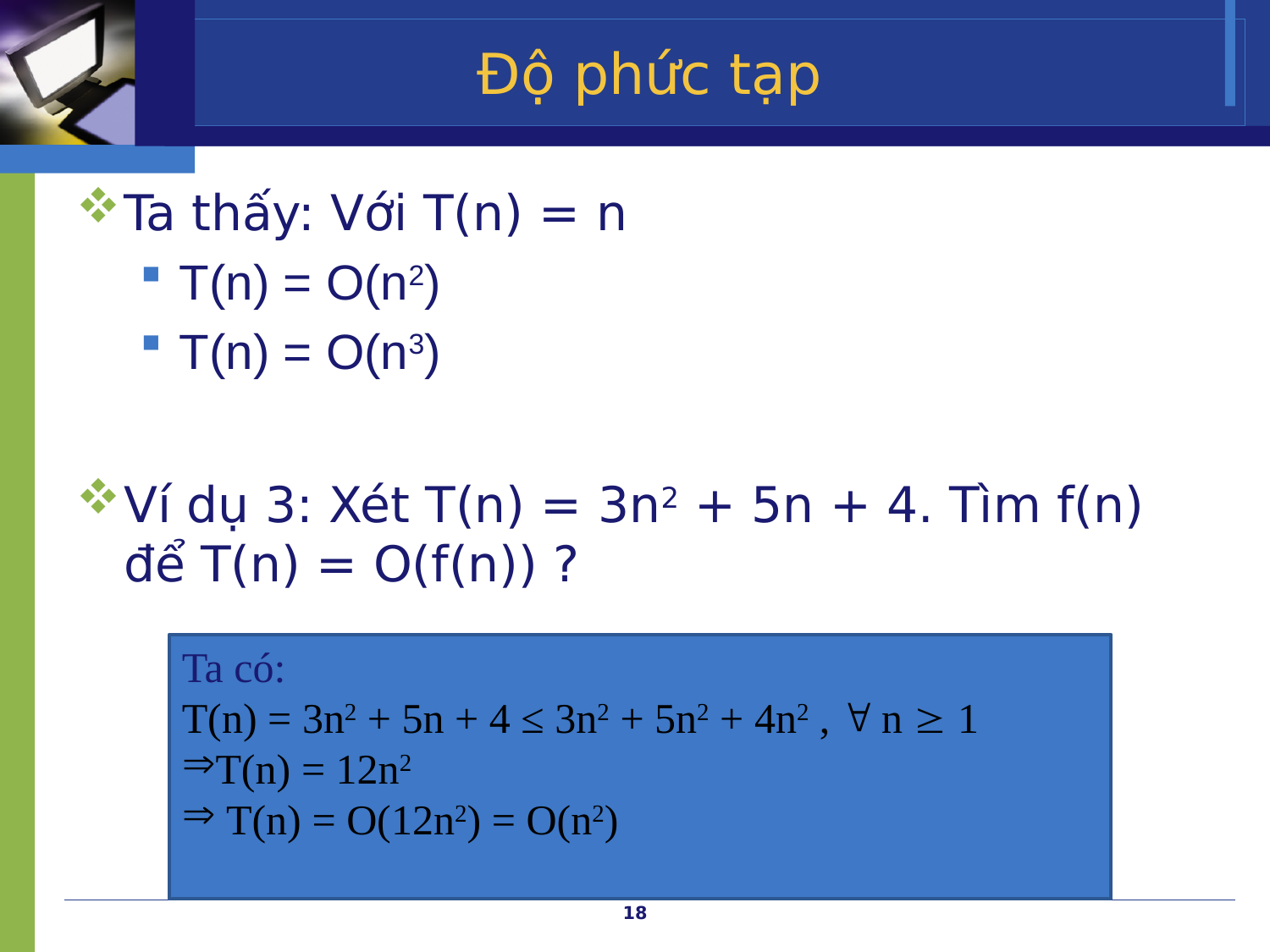

# Độ phức tạp
Ta thấy: Với T(n) = n
T(n) = O(n2)
T(n) = O(n3)

Ví dụ 3: Xét T(n) = 3n2 + 5n + 4. Tìm f(n) để T(n) = O(f(n)) ?

Ta có:
T(n) = 3n2 + 5n + 4 ≤ 3n2 + 5n2 + 4n2 , ∀ n ≥ 1
T(n) = 12n2
 T(n) = O(12n2) = O(n2)

18